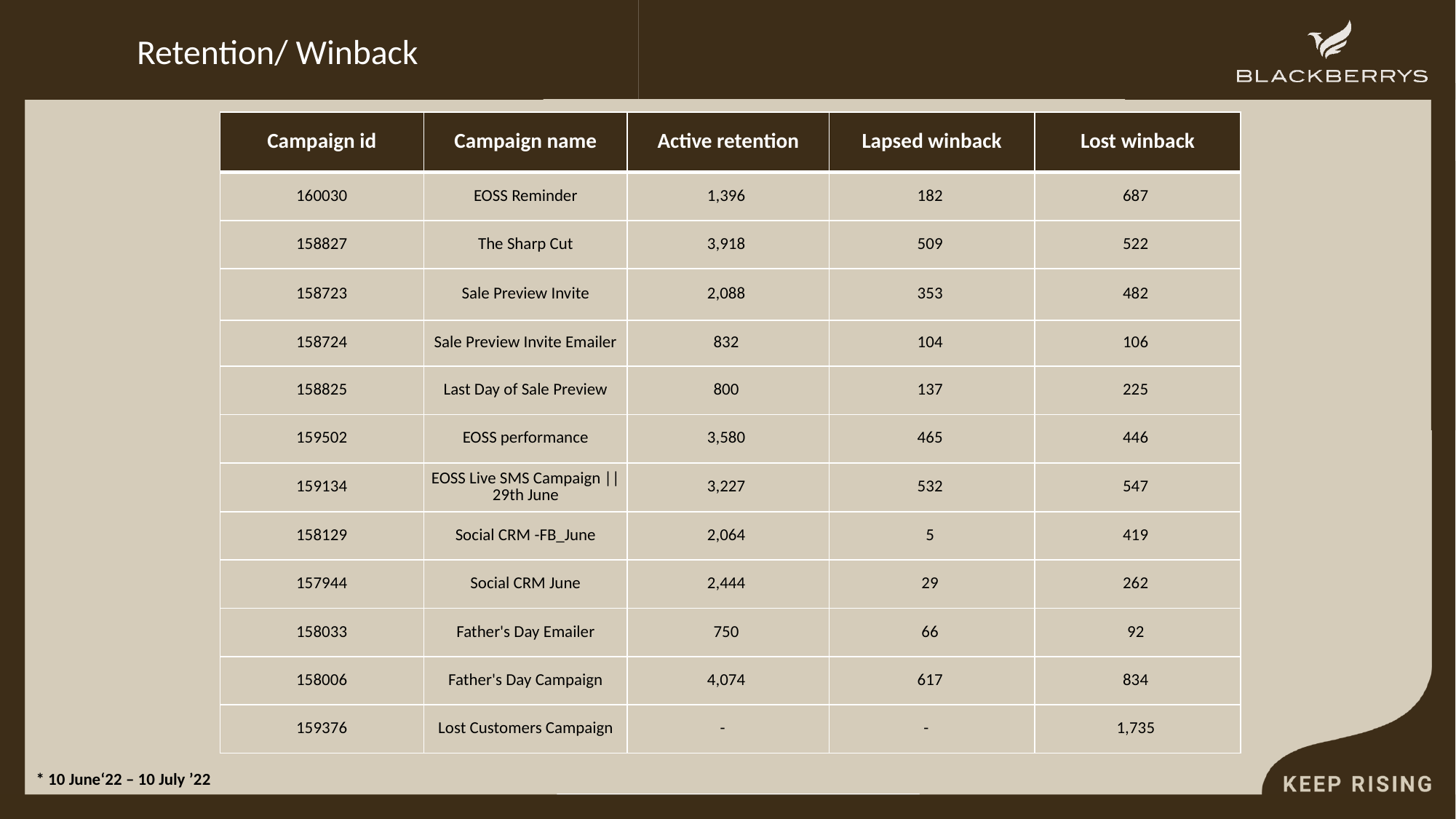

# Retention/ Winback
| Campaign id | Campaign name | Active retention | Lapsed winback | Lost winback |
| --- | --- | --- | --- | --- |
| 160030 | EOSS Reminder | 1,396 | 182 | 687 |
| 158827 | The Sharp Cut | 3,918 | 509 | 522 |
| 158723 | Sale Preview Invite | 2,088 | 353 | 482 |
| 158724 | Sale Preview Invite Emailer | 832 | 104 | 106 |
| 158825 | Last Day of Sale Preview | 800 | 137 | 225 |
| 159502 | EOSS performance | 3,580 | 465 | 446 |
| 159134 | EOSS Live SMS Campaign || 29th June | 3,227 | 532 | 547 |
| 158129 | Social CRM -FB\_June | 2,064 | 5 | 419 |
| 157944 | Social CRM June | 2,444 | 29 | 262 |
| 158033 | Father's Day Emailer | 750 | 66 | 92 |
| 158006 | Father's Day Campaign | 4,074 | 617 | 834 |
| 159376 | Lost Customers Campaign | - | - | 1,735 |
* 10 June‘22 – 10 July ’22